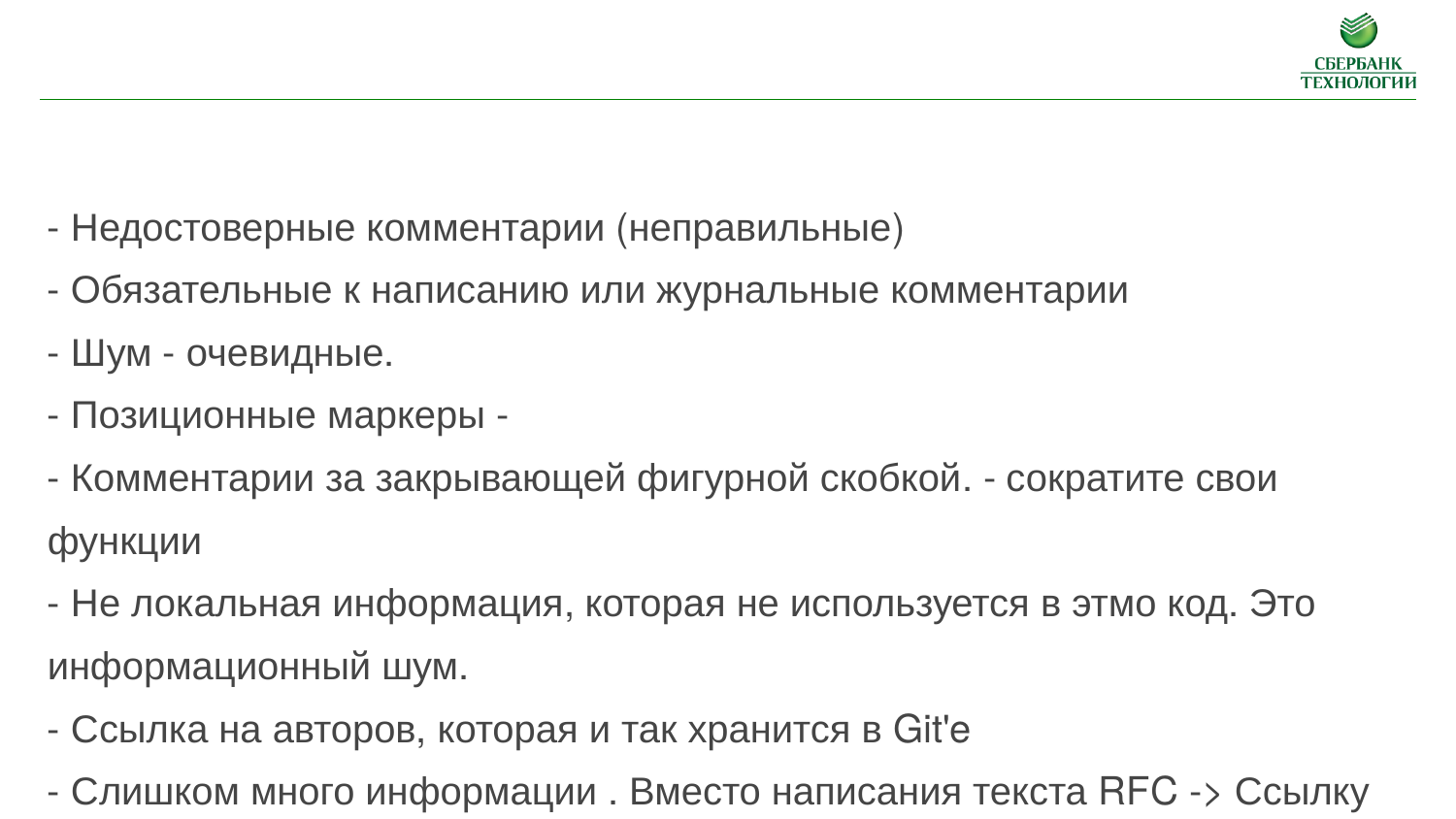

- Недостоверные комментарии (неправильные)
- Обязательные к написанию или журнальные комментарии
- Шум - очевидные.
- Позиционные маркеры -
- Комментарии за закрывающей фигурной скобкой. - сократите свои функции
- Не локальная информация, которая не используется в этмо код. Это информационный шум.
- Ссылка на авторов, которая и так хранится в Git'e
- Слишком много информации . Вместо написания текста RFC -> Ссылку на RFC.
- Заголовки JavaDoc во внутреннем коде.